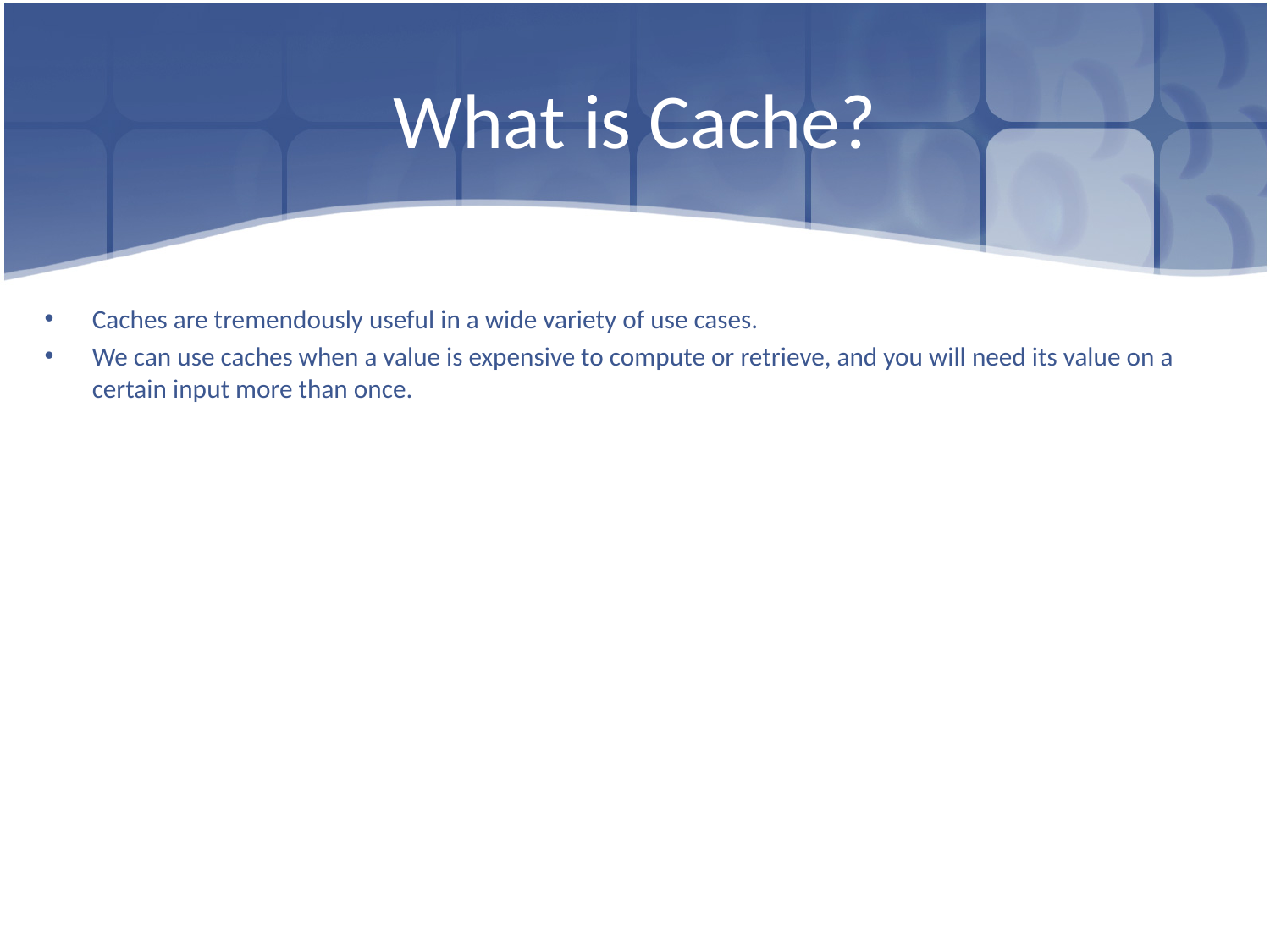

# What is Cache?
Caches are tremendously useful in a wide variety of use cases.
We can use caches when a value is expensive to compute or retrieve, and you will need its value on a certain input more than once.